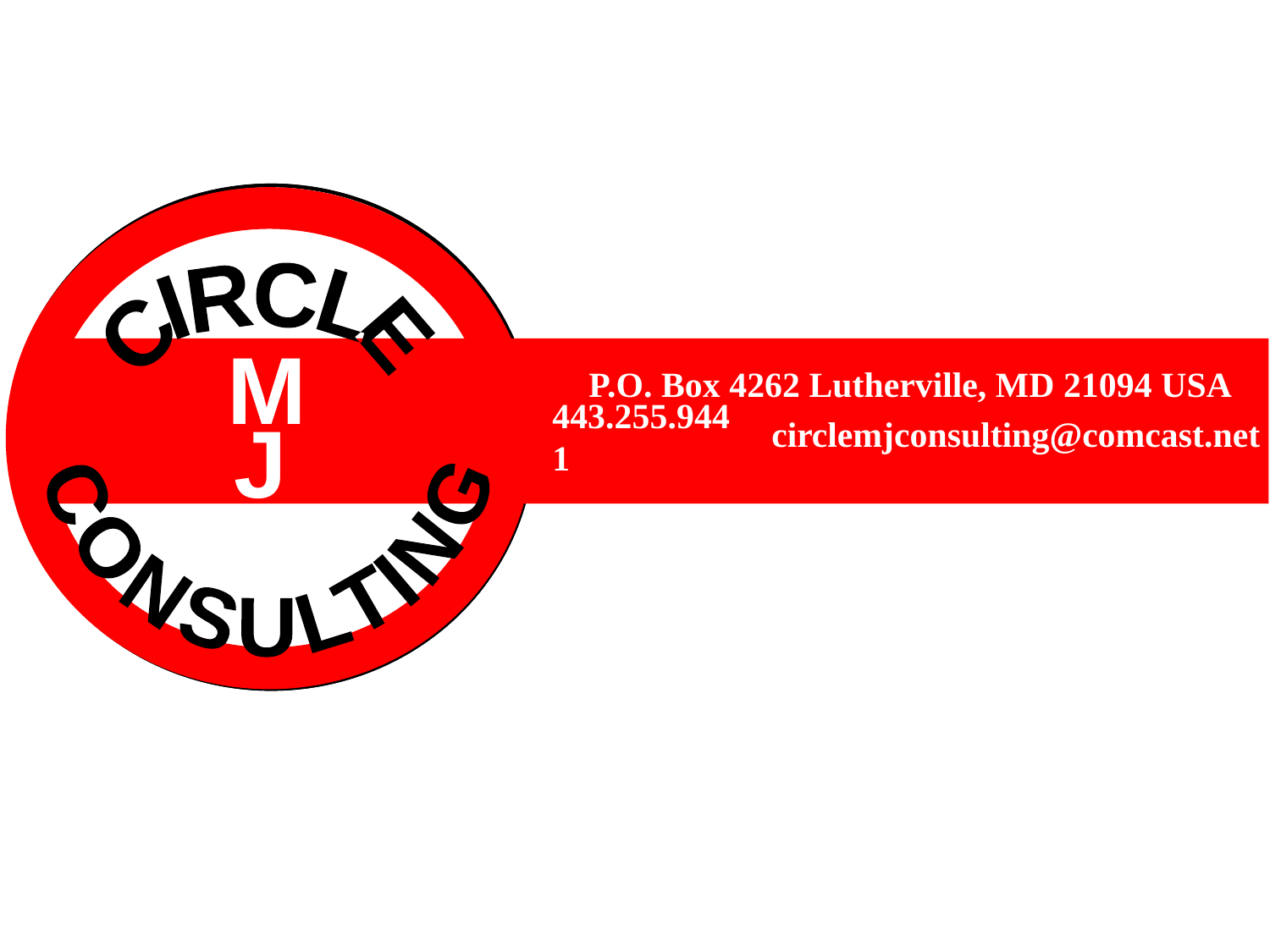

CONSULTING

CIRCLE
M

P.O. Box 4262 Lutherville, MD 21094 USA

J
circlemjconsulting@comcast.net
443.255.9441